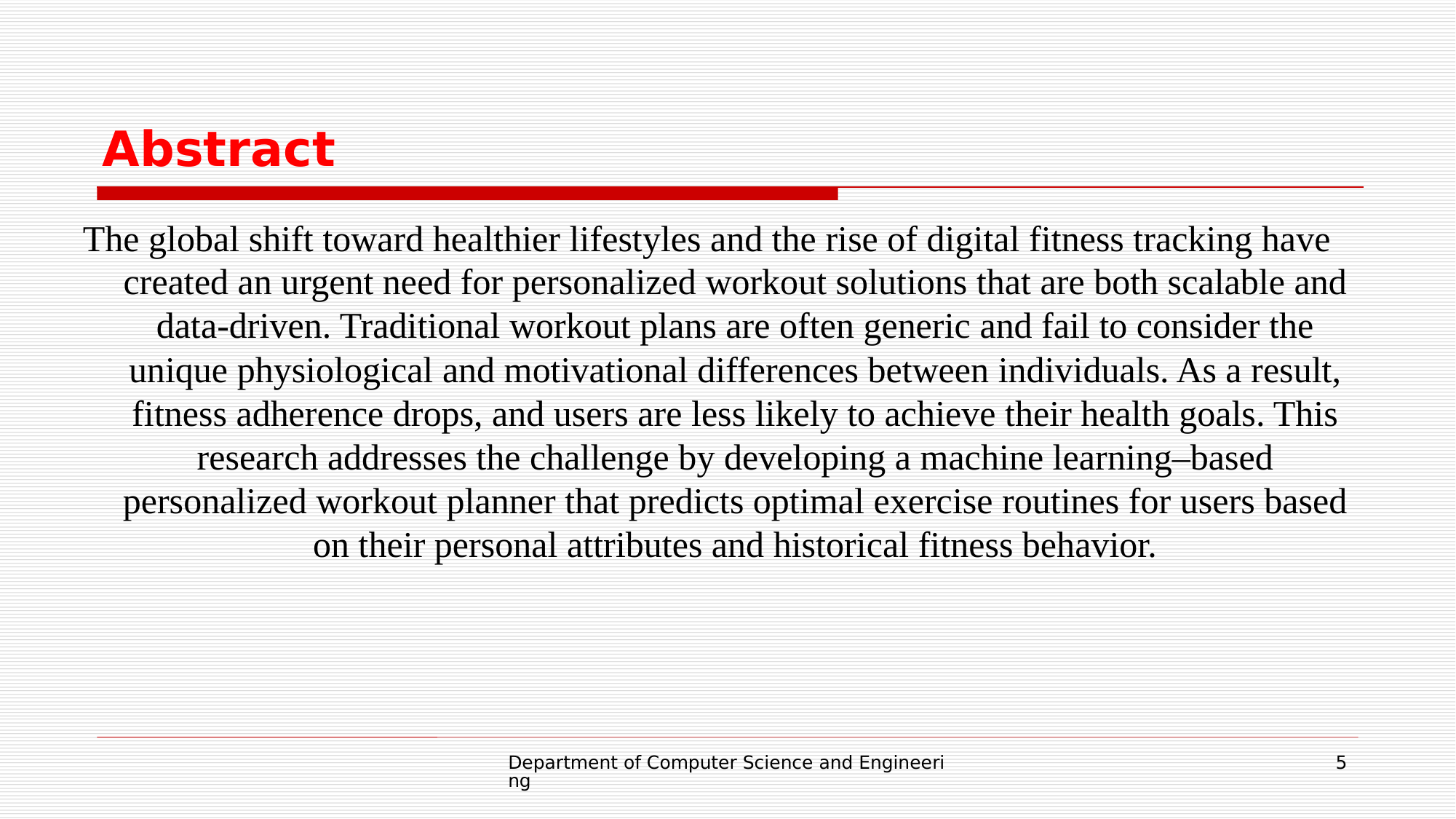

# Abstract
The global shift toward healthier lifestyles and the rise of digital fitness tracking have created an urgent need for personalized workout solutions that are both scalable and data-driven. Traditional workout plans are often generic and fail to consider the unique physiological and motivational differences between individuals. As a result, fitness adherence drops, and users are less likely to achieve their health goals. This research addresses the challenge by developing a machine learning–based personalized workout planner that predicts optimal exercise routines for users based on their personal attributes and historical fitness behavior.

Department of Computer Science and Engineering
5